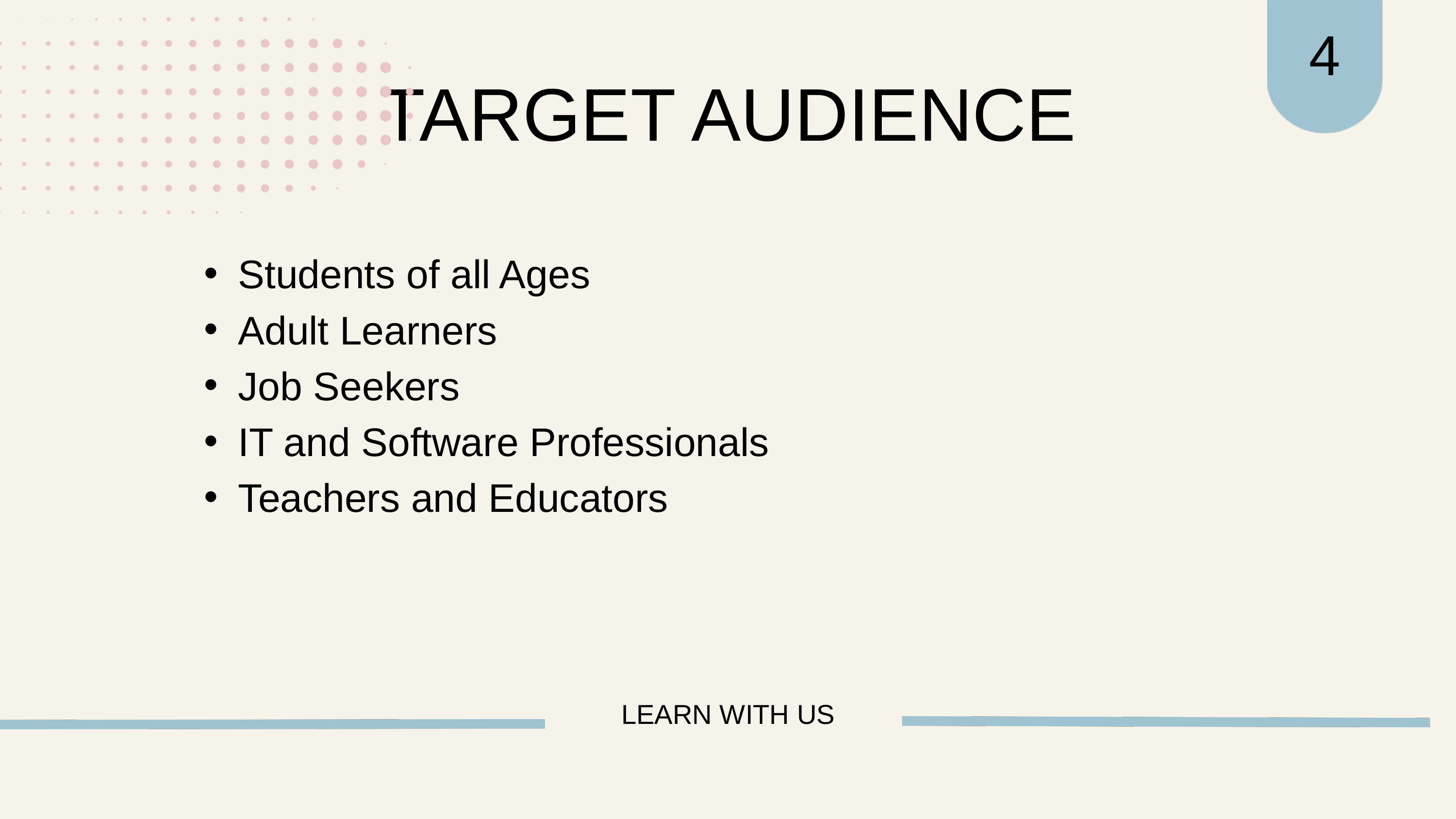

4

TARGET AUDIENCE
Students of all Ages
Adult Learners
Job Seekers
IT and Software Professionals
Teachers and Educators
LEARN WITH US